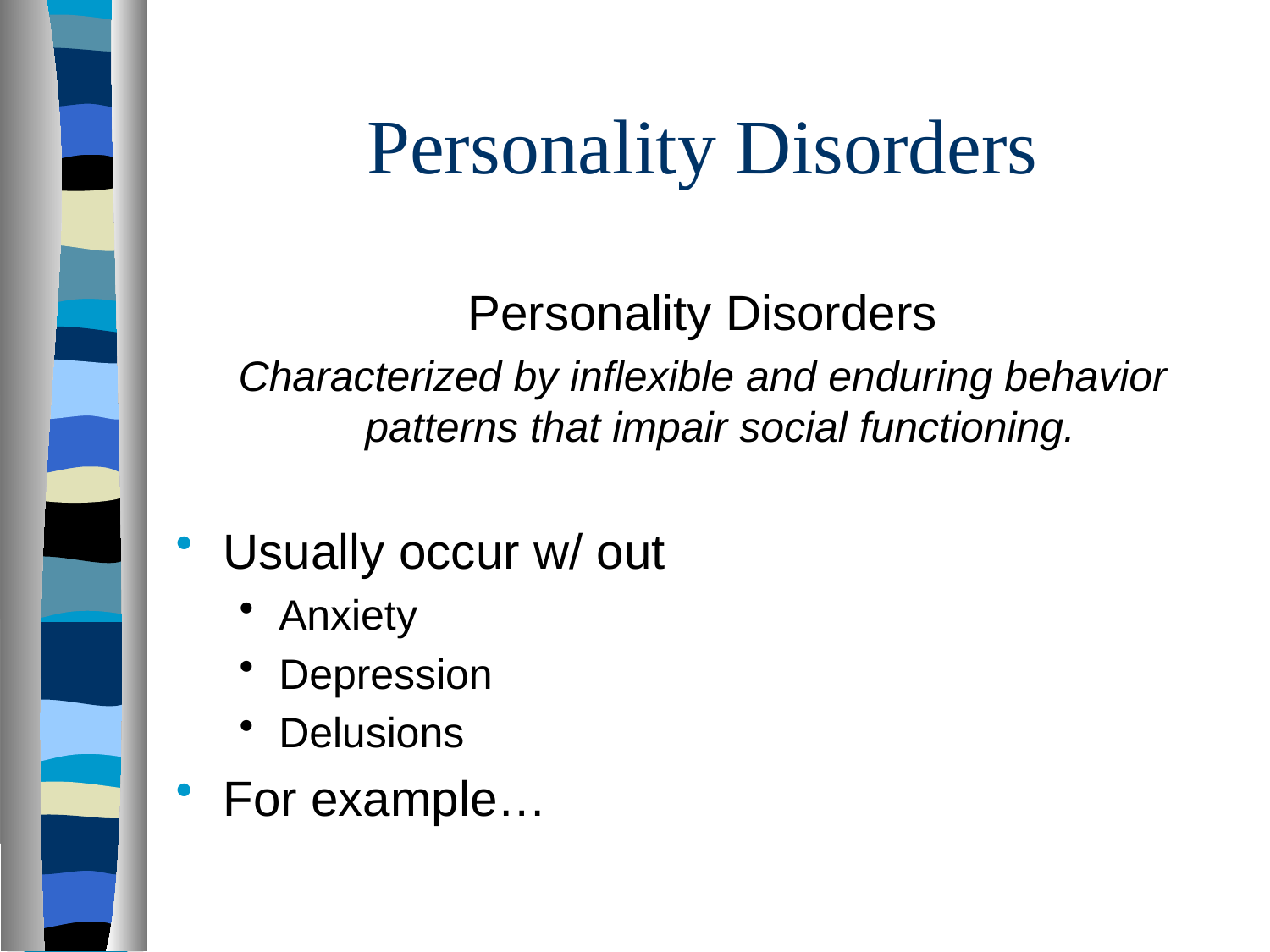

# Personality Disorders
Personality Disorders
Characterized by inflexible and enduring behavior patterns that impair social functioning.

Usually occur w/ out
Anxiety
Depression
Delusions
For example…